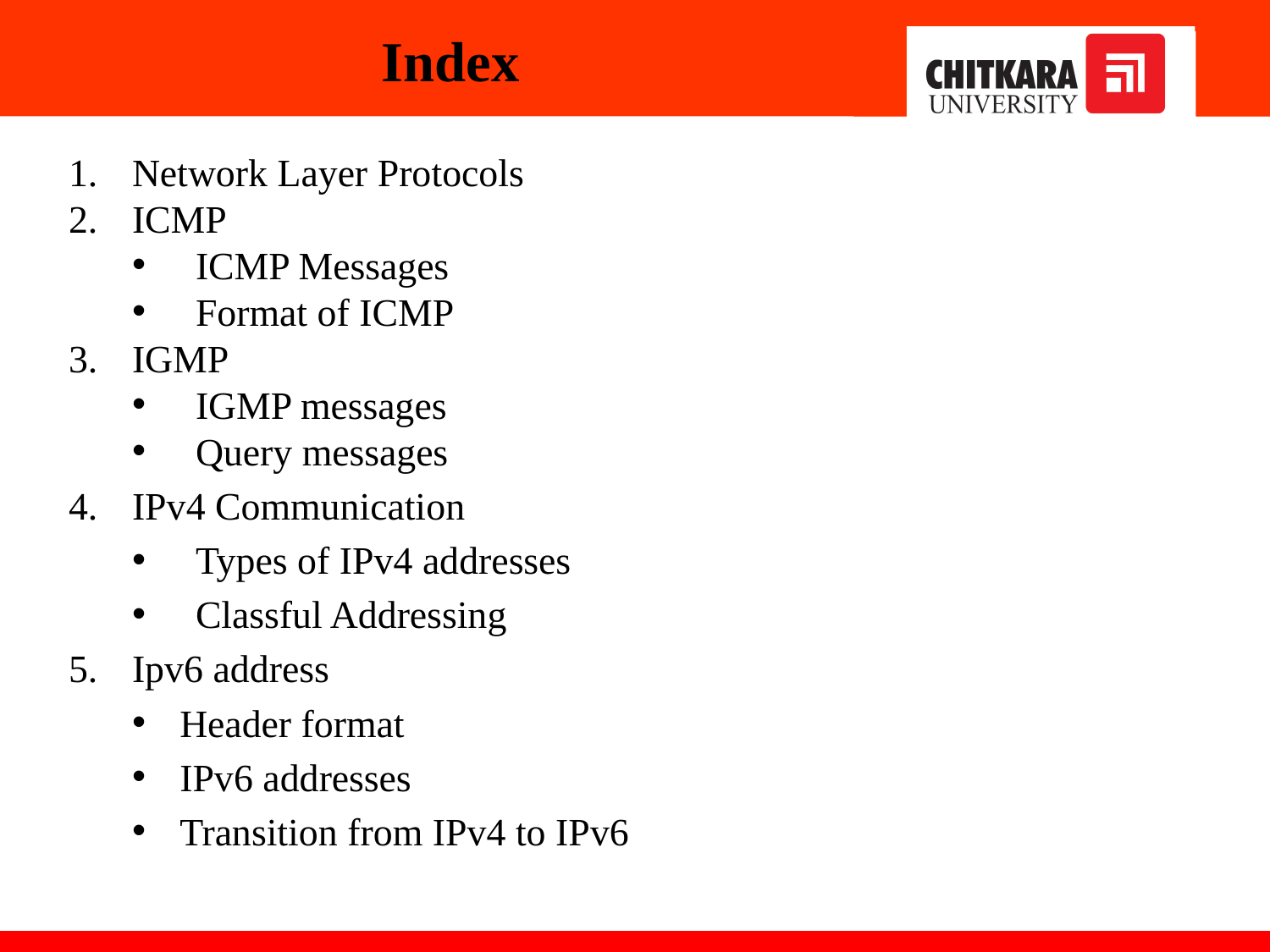

# Index
Network Layer Protocols
ICMP
ICMP Messages
Format of ICMP
IGMP
IGMP messages
Query messages
IPv4 Communication
Types of IPv4 addresses
Classful Addressing
Ipv6 address
Header format
IPv6 addresses
Transition from IPv4 to IPv6